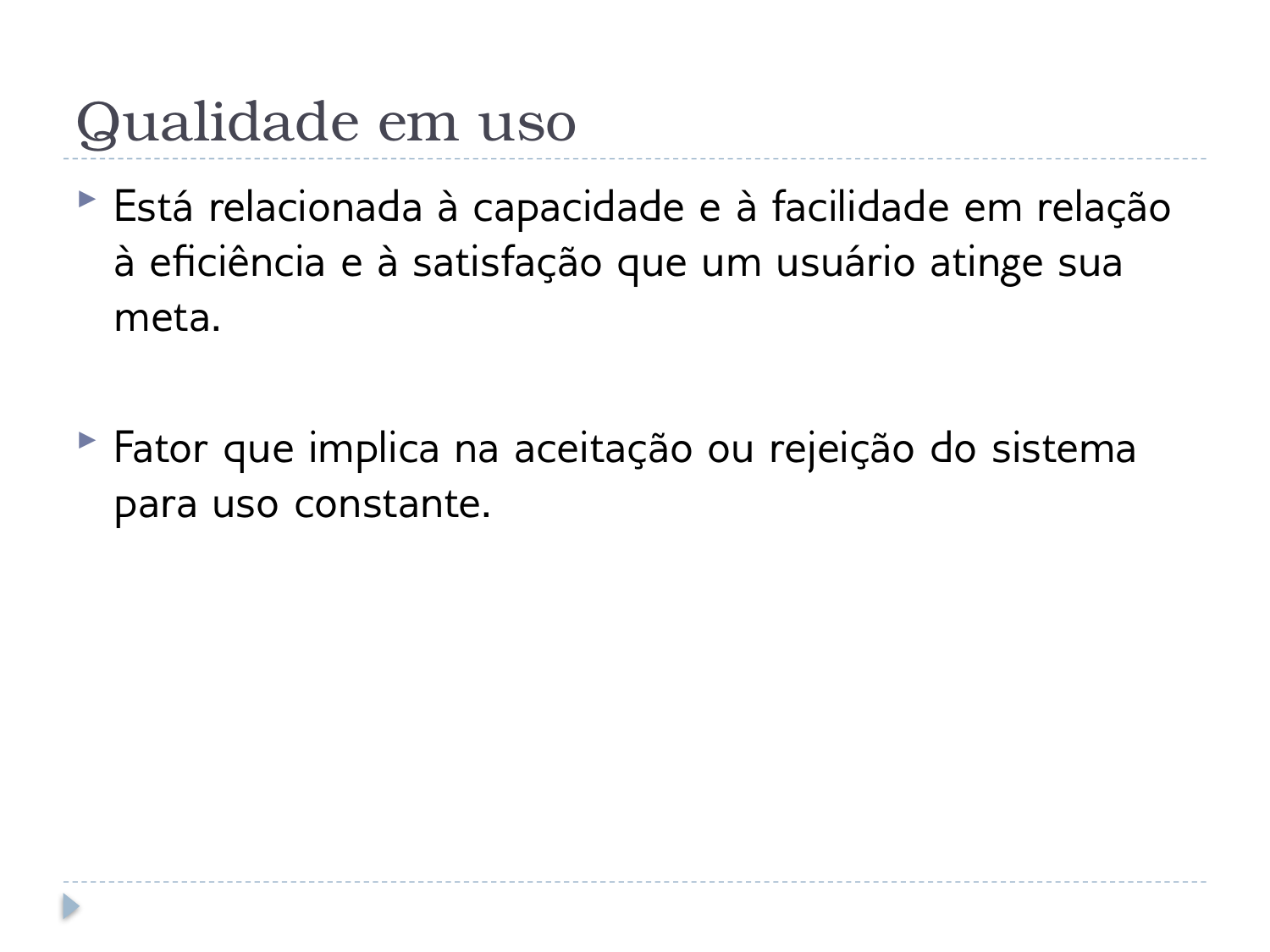

# Qualidade em uso
Está relacionada à capacidade e à facilidade em relação à eficiência e à satisfação que um usuário atinge sua meta.

Fator que implica na aceitação ou rejeição do sistema para uso constante.